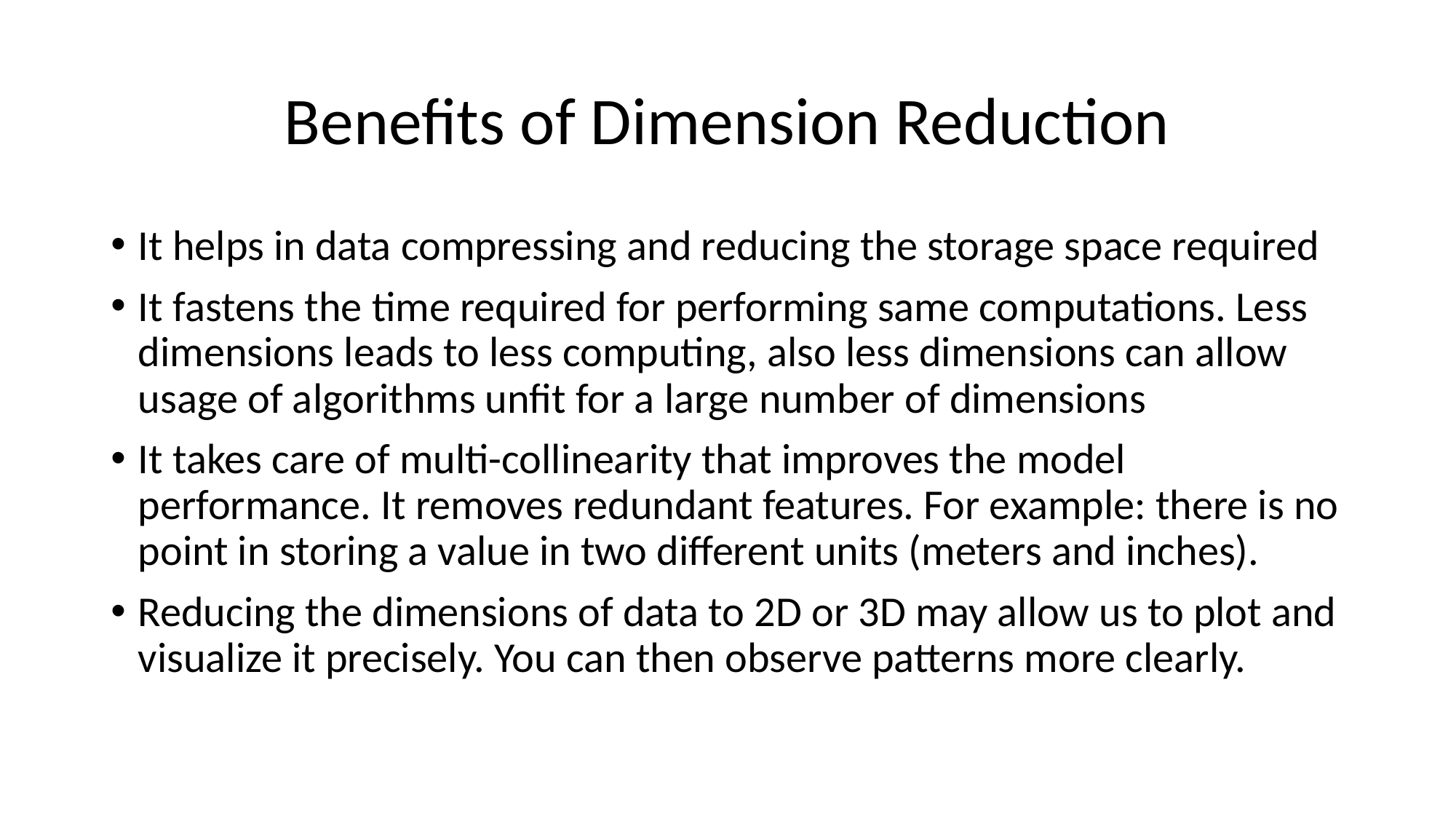

# Benefits of Dimension Reduction
It helps in data compressing and reducing the storage space required
It fastens the time required for performing same computations. Less dimensions leads to less computing, also less dimensions can allow usage of algorithms unfit for a large number of dimensions
It takes care of multi-collinearity that improves the model performance. It removes redundant features. For example: there is no point in storing a value in two different units (meters and inches).
Reducing the dimensions of data to 2D or 3D may allow us to plot and visualize it precisely. You can then observe patterns more clearly.